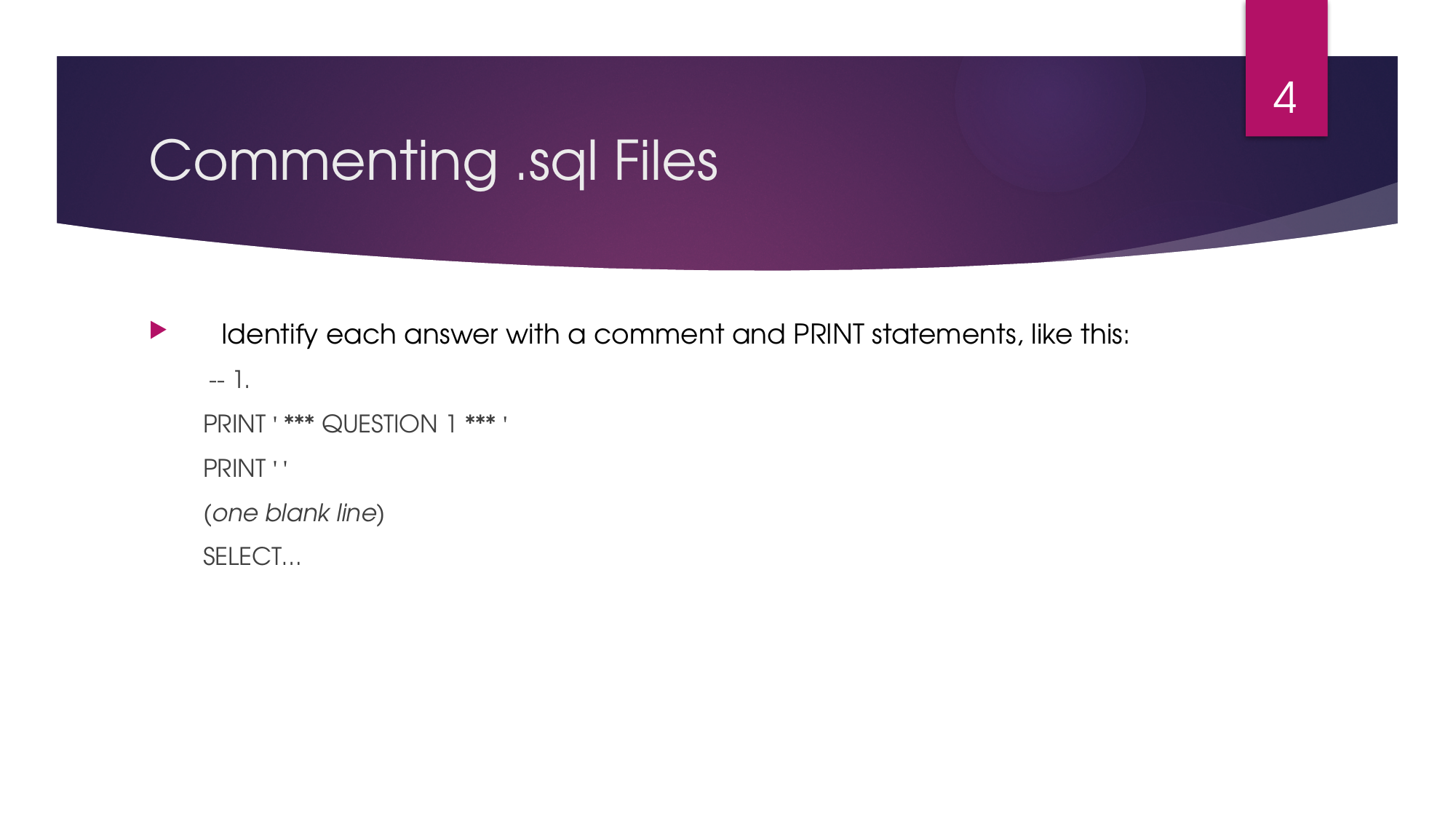

4
# Commenting .sql Files
Identify each answer with a comment and PRINT statements, like this:
 -- 1.
PRINT ' *** QUESTION 1 *** '
PRINT ' '
(one blank line)
SELECT…